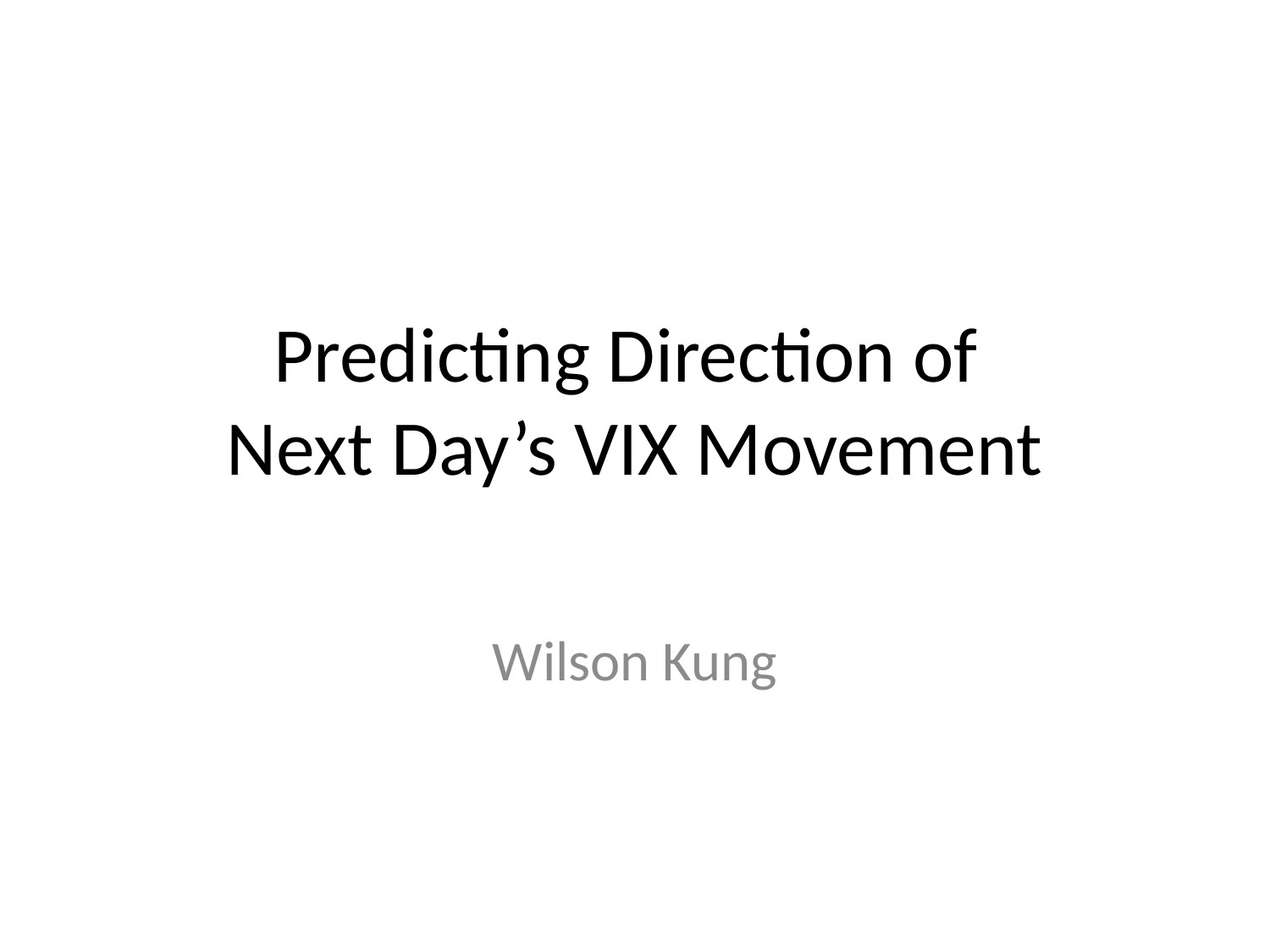

# Predicting Direction of Next Day’s VIX Movement

Wilson Kung